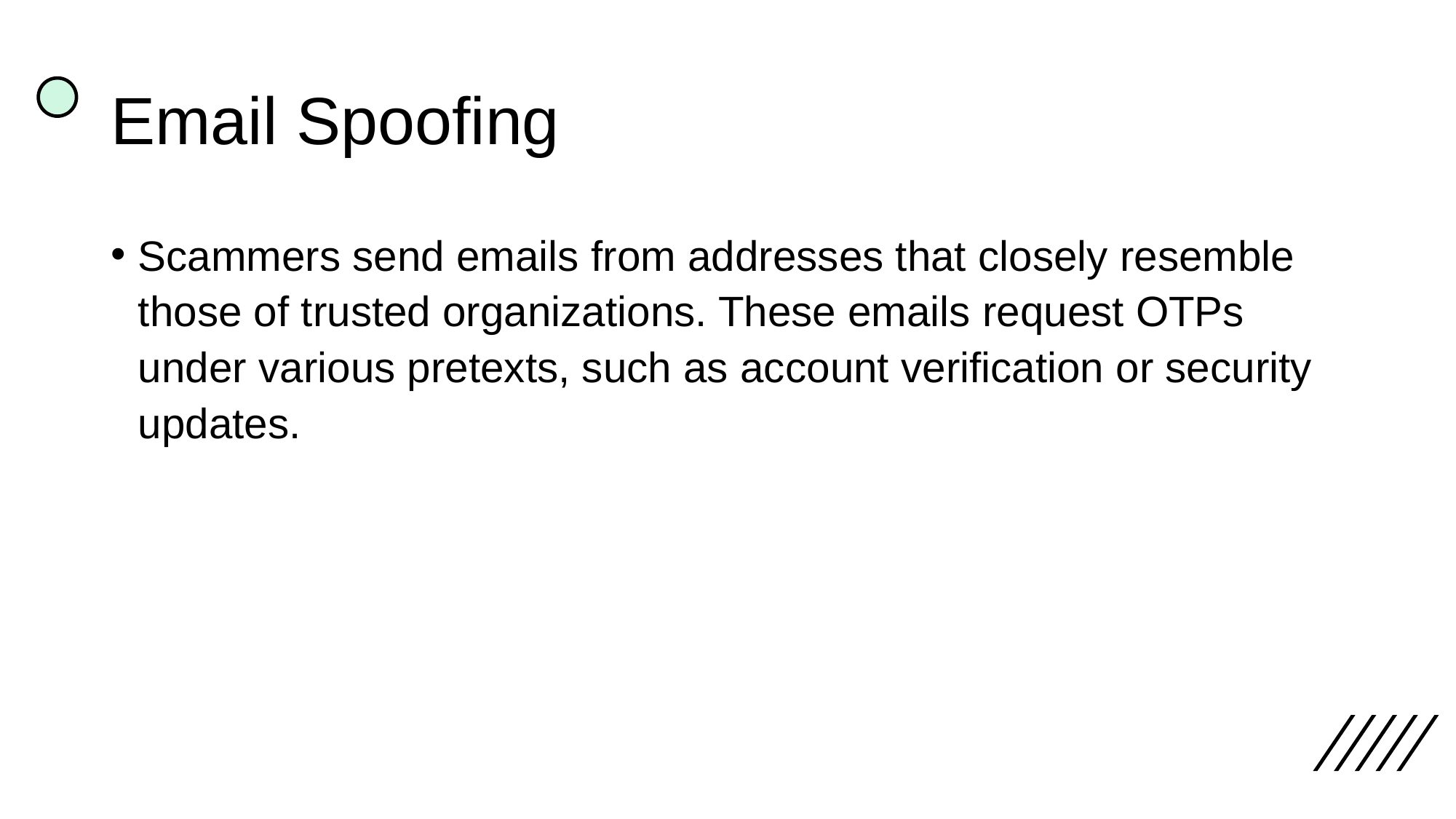

# Email Spoofing
Scammers send emails from addresses that closely resemble those of trusted organizations. These emails request OTPs under various pretexts, such as account verification or security updates.